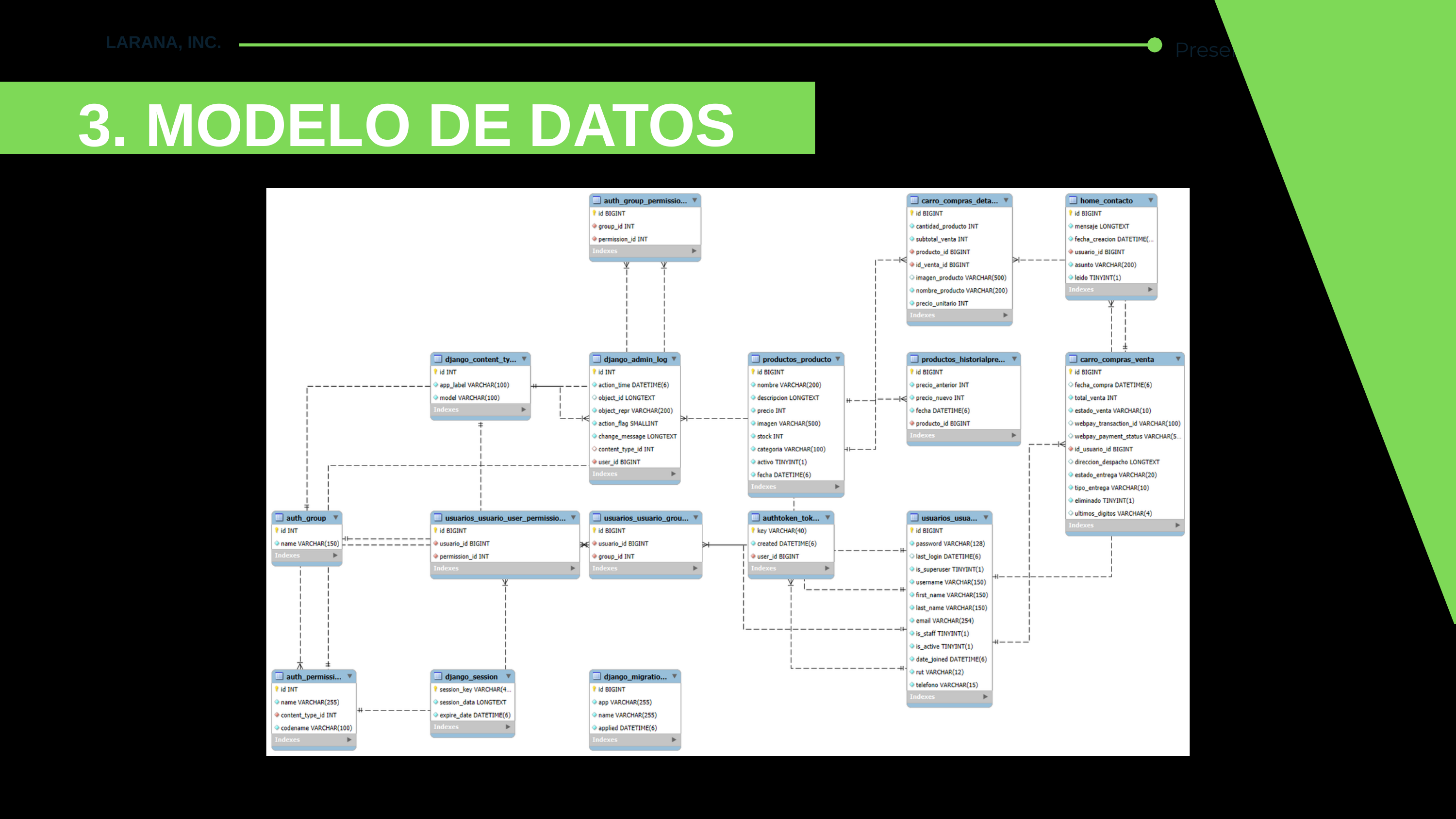

LARANA, INC.
Presentation Page 02

3. MODELO DE DATOS